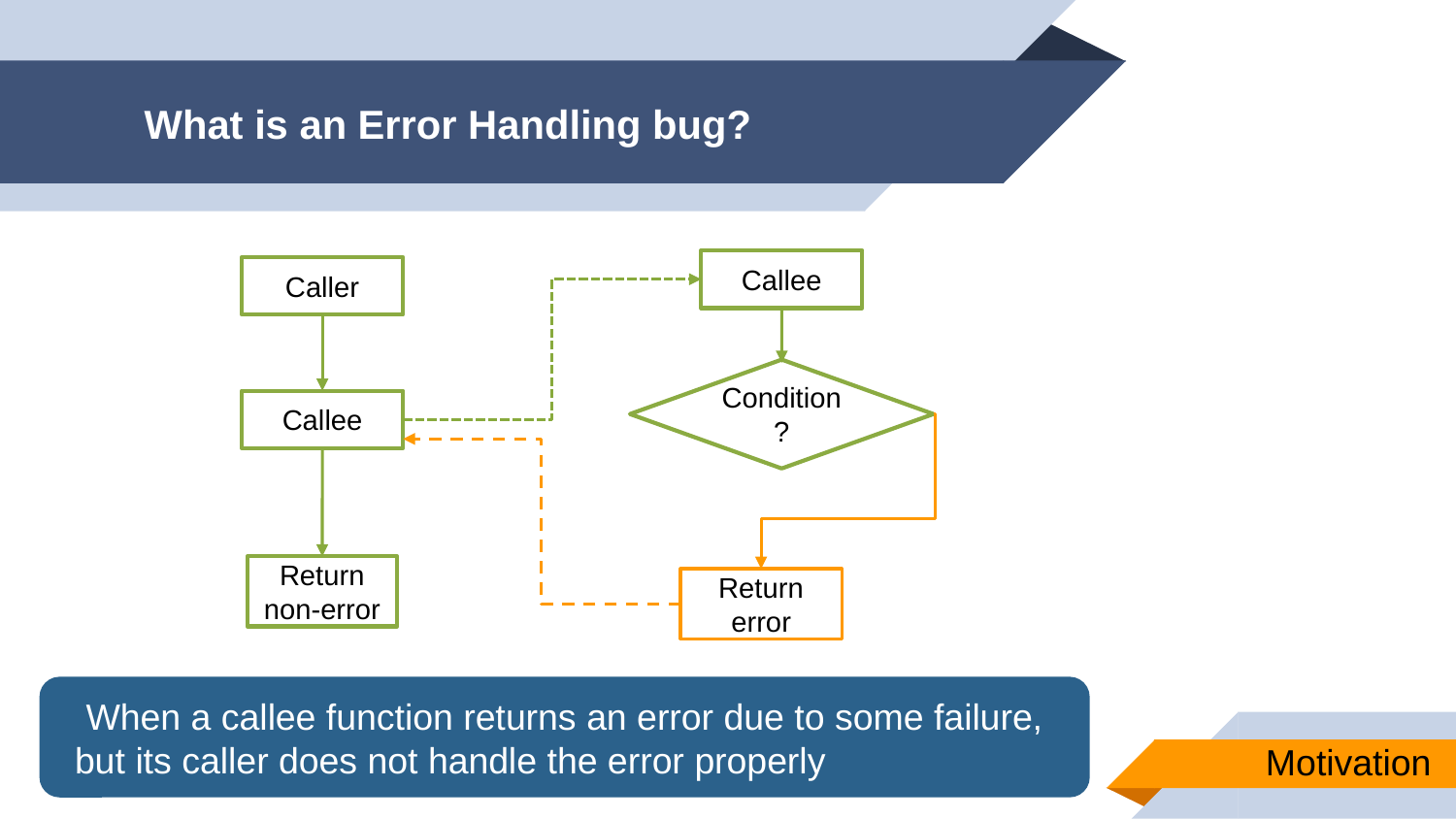

# What is an Error Handling bug?
Callee
Caller
Condition?
Return non-error
Return error
Callee
When a callee function returns an error due to some failure,
 but its caller does not handle the error properly, a bug occurs
Motivation